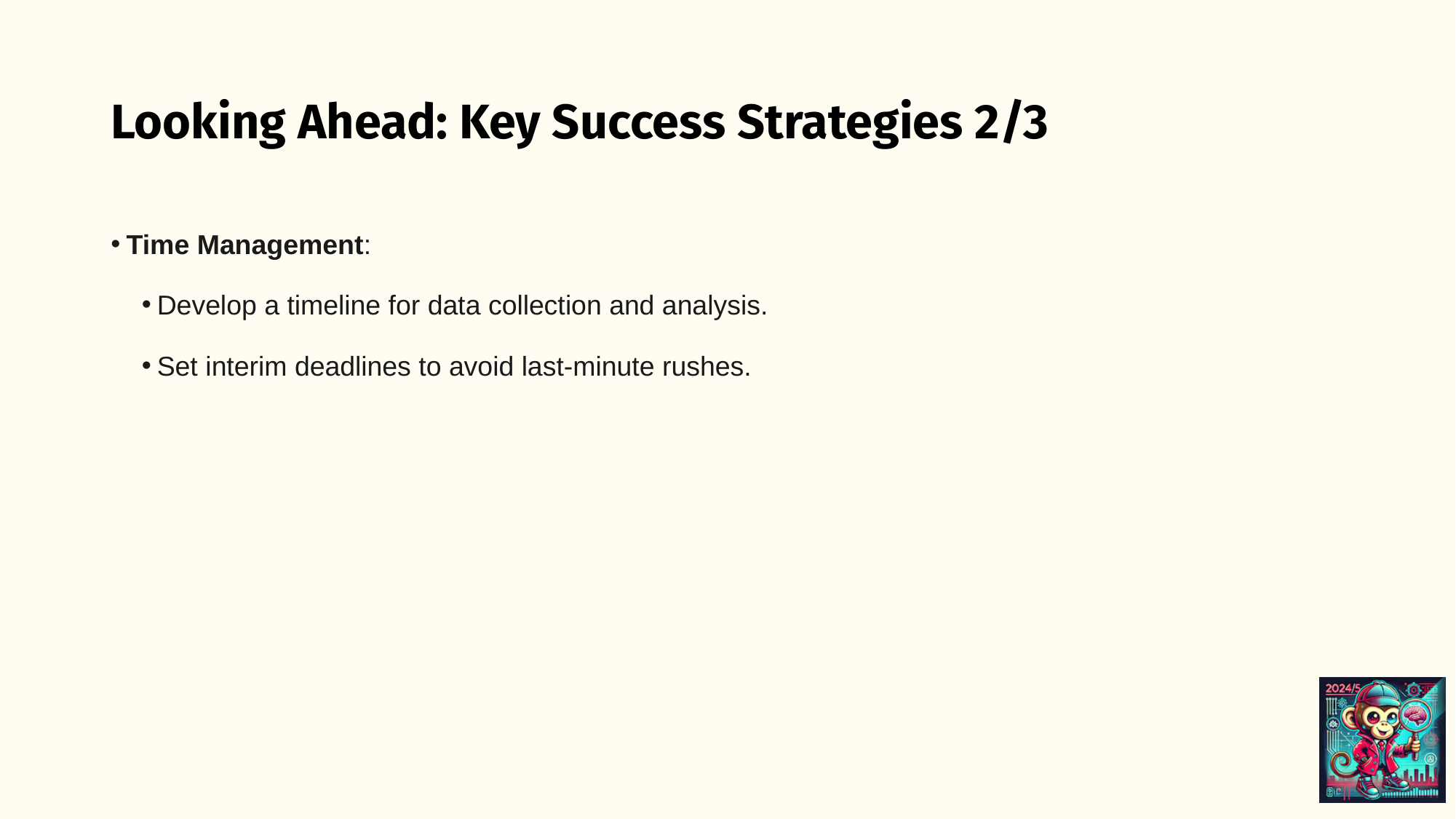

# Looking Ahead: Key Success Strategies 2/3
Time Management:
Develop a timeline for data collection and analysis.
Set interim deadlines to avoid last-minute rushes.